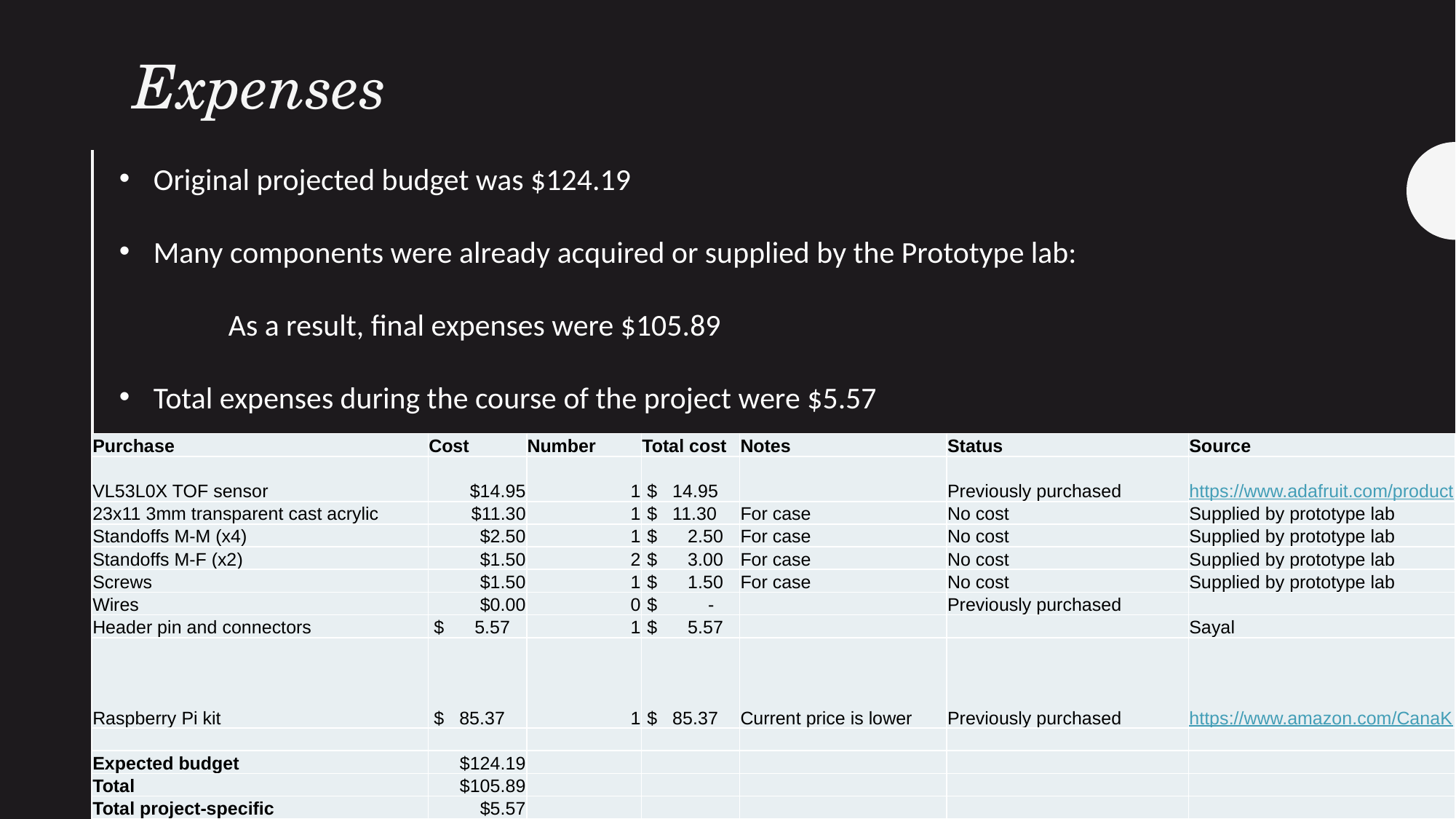

Expenses
Original projected budget was $124.19
Many components were already acquired or supplied by the Prototype lab:
	As a result, final expenses were $105.89
Total expenses during the course of the project were $5.57
| Purchase | Cost | Number | Total cost | Notes | Status | Source |
| --- | --- | --- | --- | --- | --- | --- |
| VL53L0X TOF sensor | $14.95 | 1 | $ 14.95 |  | Previously purchased | https://www.adafruit.com/product/3317 |
| 23x11 3mm transparent cast acrylic | $11.30 | 1 | $ 11.30 | For case | No cost | Supplied by prototype lab |
| Standoffs M-M (x4) | $2.50 | 1 | $ 2.50 | For case | No cost | Supplied by prototype lab |
| Standoffs M-F (x2) | $1.50 | 2 | $ 3.00 | For case | No cost | Supplied by prototype lab |
| Screws | $1.50 | 1 | $ 1.50 | For case | No cost | Supplied by prototype lab |
| Wires | $0.00 | 0 | $ - |  | Previously purchased |  |
| Header pin and connectors | $ 5.57 | 1 | $ 5.57 |  |  | Sayal |
| Raspberry Pi kit | $ 85.37 | 1 | $ 85.37 | Current price is lower | Previously purchased | https://www.amazon.com/CanaKit-Raspberry-Complete-Starter-Kit/dp/B01C6Q2GSY |
|  |  |  |  |  |  |  |
| Expected budget | $124.19 |  |  |  |  |  |
| Total | $105.89 |  |  |  |  |  |
| Total project-specific | $5.57 |  |  |  |  |  |